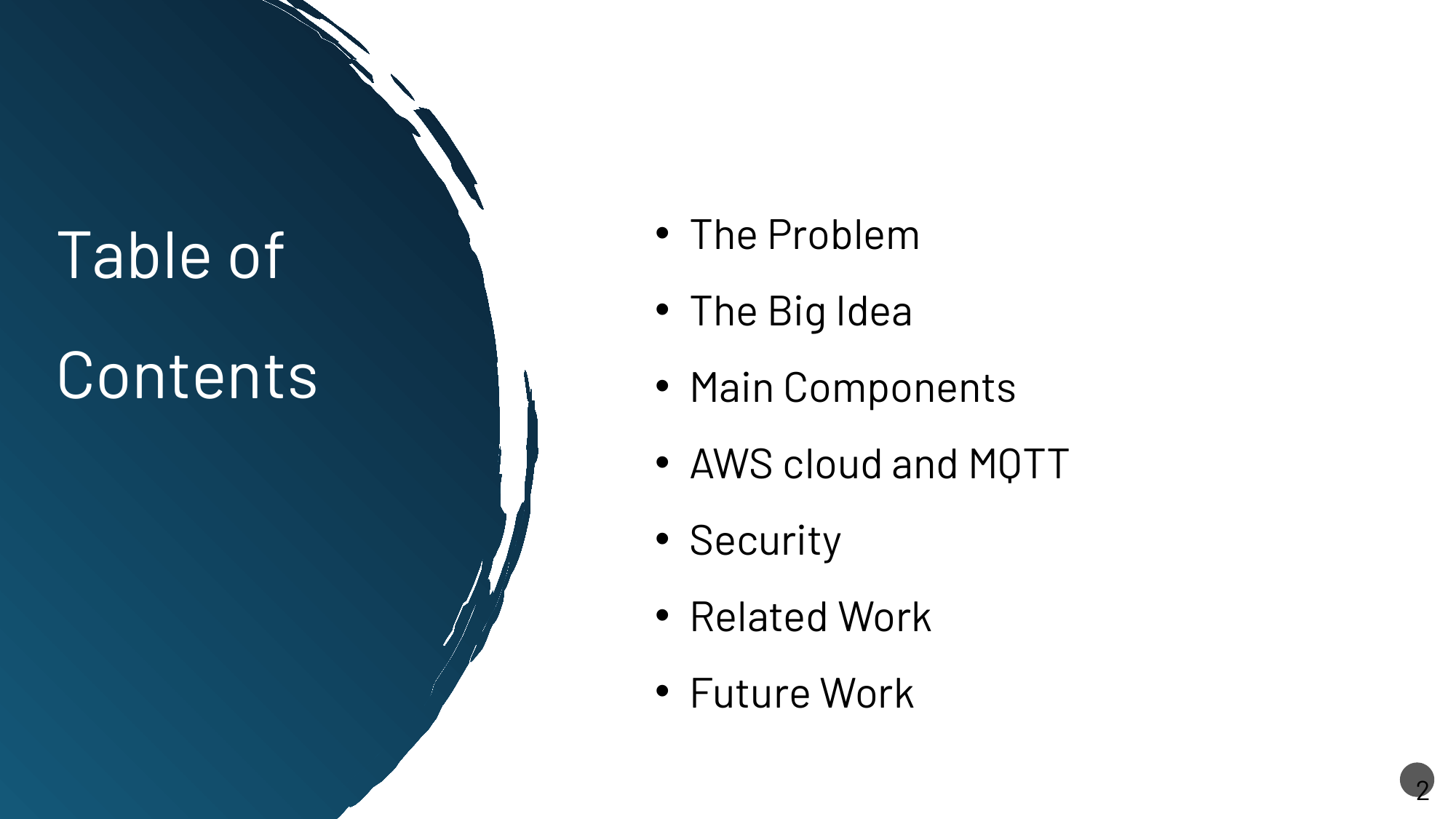

The Problem
The Big Idea
Main Components
AWS cloud and MQTT
Security
Related Work
Future Work
# Table of Contents
2